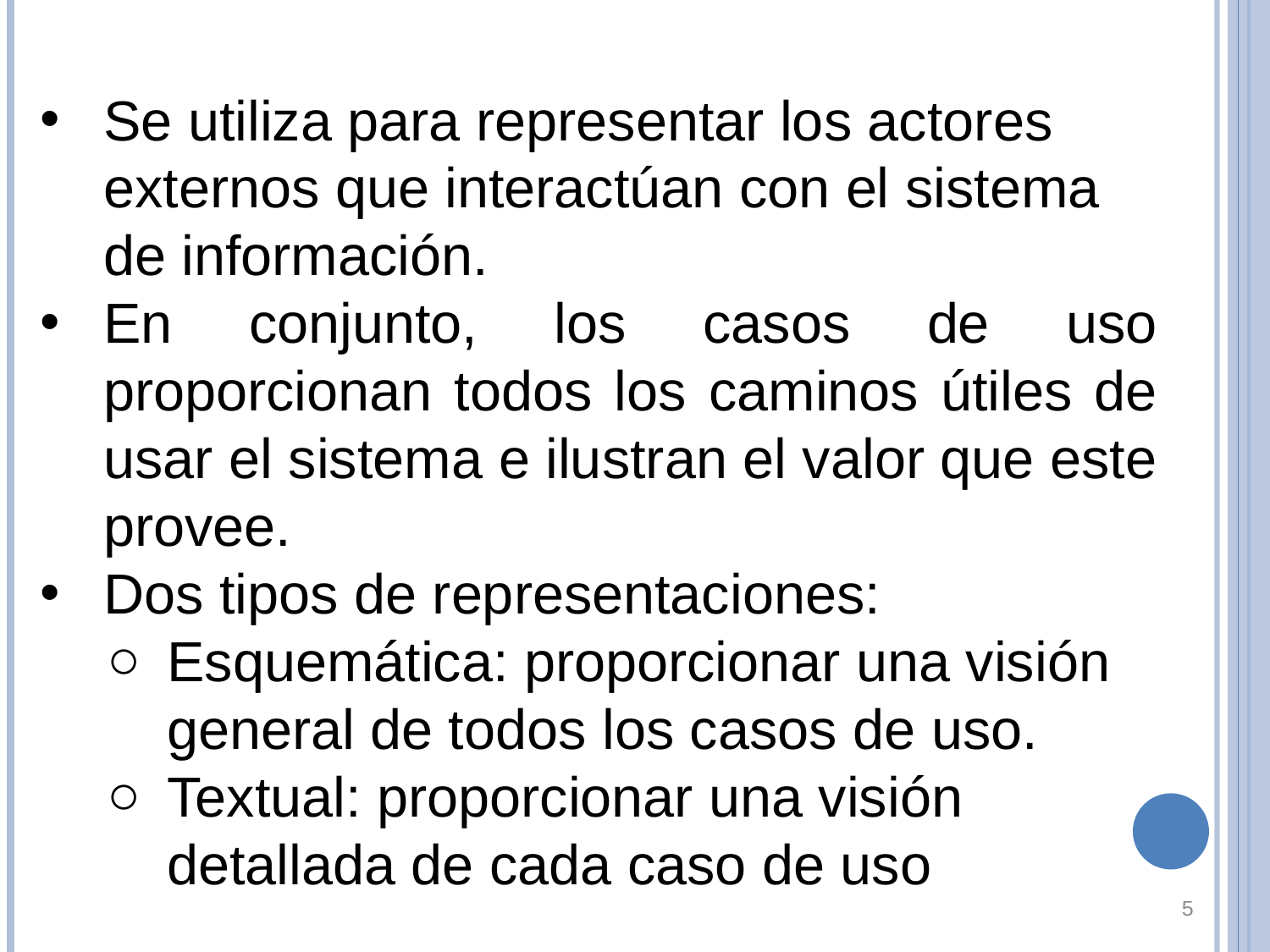

Se utiliza para representar los actores externos que interactúan con el sistema de información.
En conjunto, los casos de uso proporcionan todos los caminos útiles de usar el sistema e ilustran el valor que este provee.
Dos tipos de representaciones:
Esquemática: proporcionar una visión general de todos los casos de uso.
Textual: proporcionar una visión detallada de cada caso de uso
5